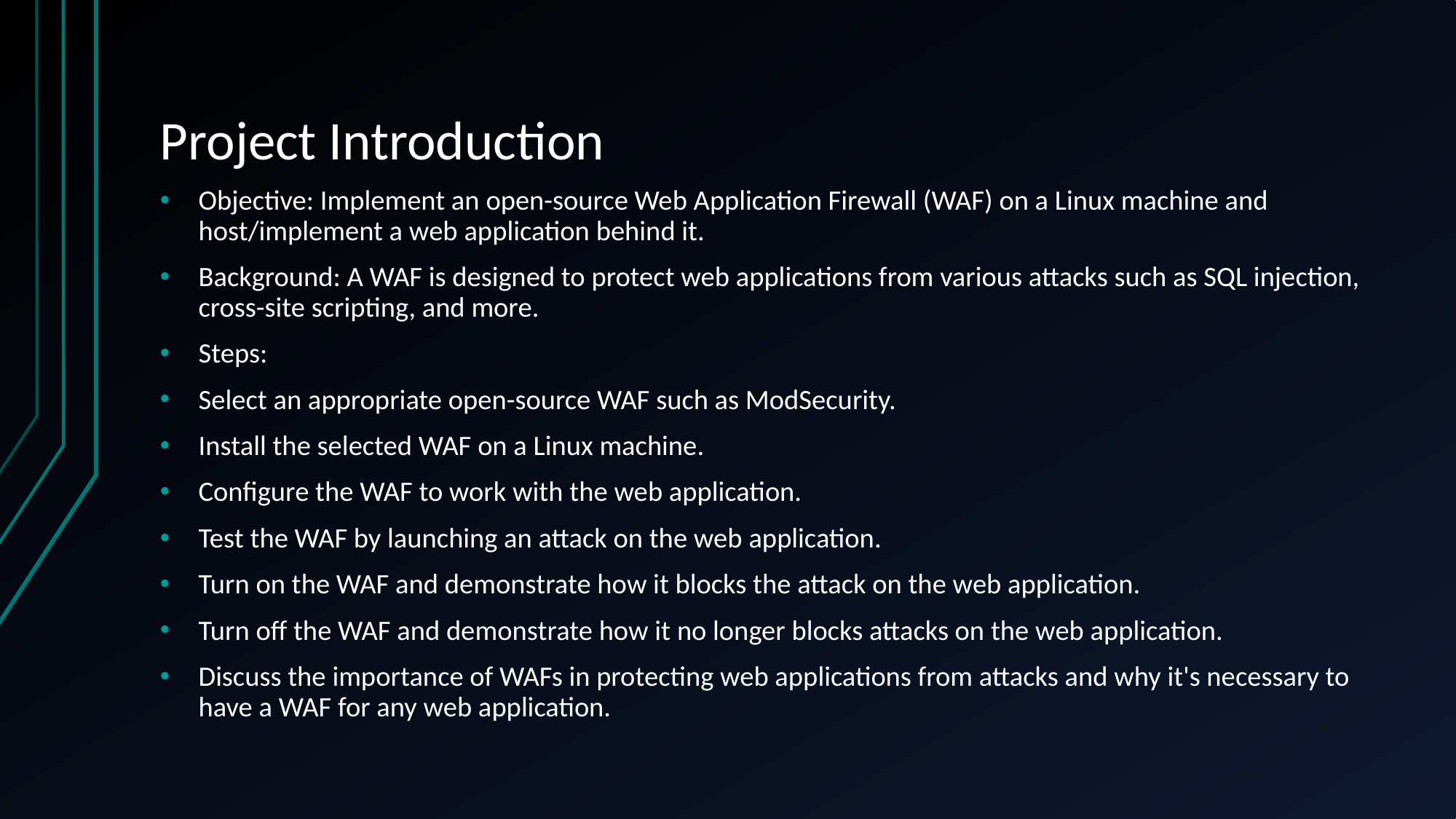

# Project Introduction
Objective: Implement an open-source Web Application Firewall (WAF) on a Linux machine and host/implement a web application behind it.
Background: A WAF is designed to protect web applications from various attacks such as SQL injection, cross-site scripting, and more.
Steps:
Select an appropriate open-source WAF such as ModSecurity.
Install the selected WAF on a Linux machine.
Configure the WAF to work with the web application.
Test the WAF by launching an attack on the web application.
Turn on the WAF and demonstrate how it blocks the attack on the web application.
Turn off the WAF and demonstrate how it no longer blocks attacks on the web application.
Discuss the importance of WAFs in protecting web applications from attacks and why it's necessary to have a WAF for any web application.